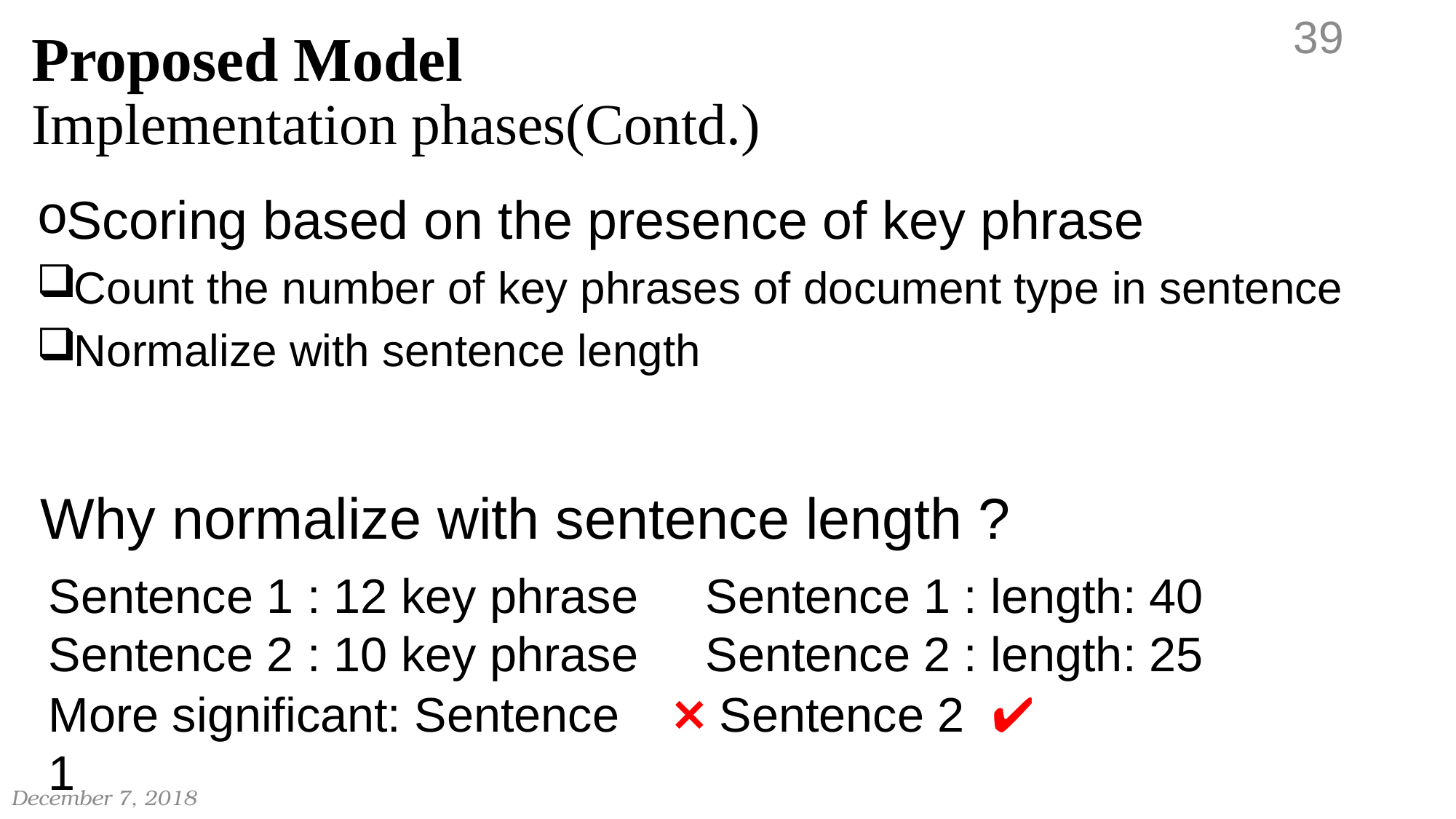

39
Proposed Model
Implementation phases(Contd.)
Scoring based on the presence of key phrase
Count the number of key phrases of document type in sentence
Normalize with sentence length
Why normalize with sentence length ?
Sentence 1 : 12 key phrase
Sentence 2 : 10 key phrase
Sentence 1 : length: 40
Sentence 2 : length: 25
❌ Sentence 2  ✔
More significant: Sentence 1
December 7, 2018